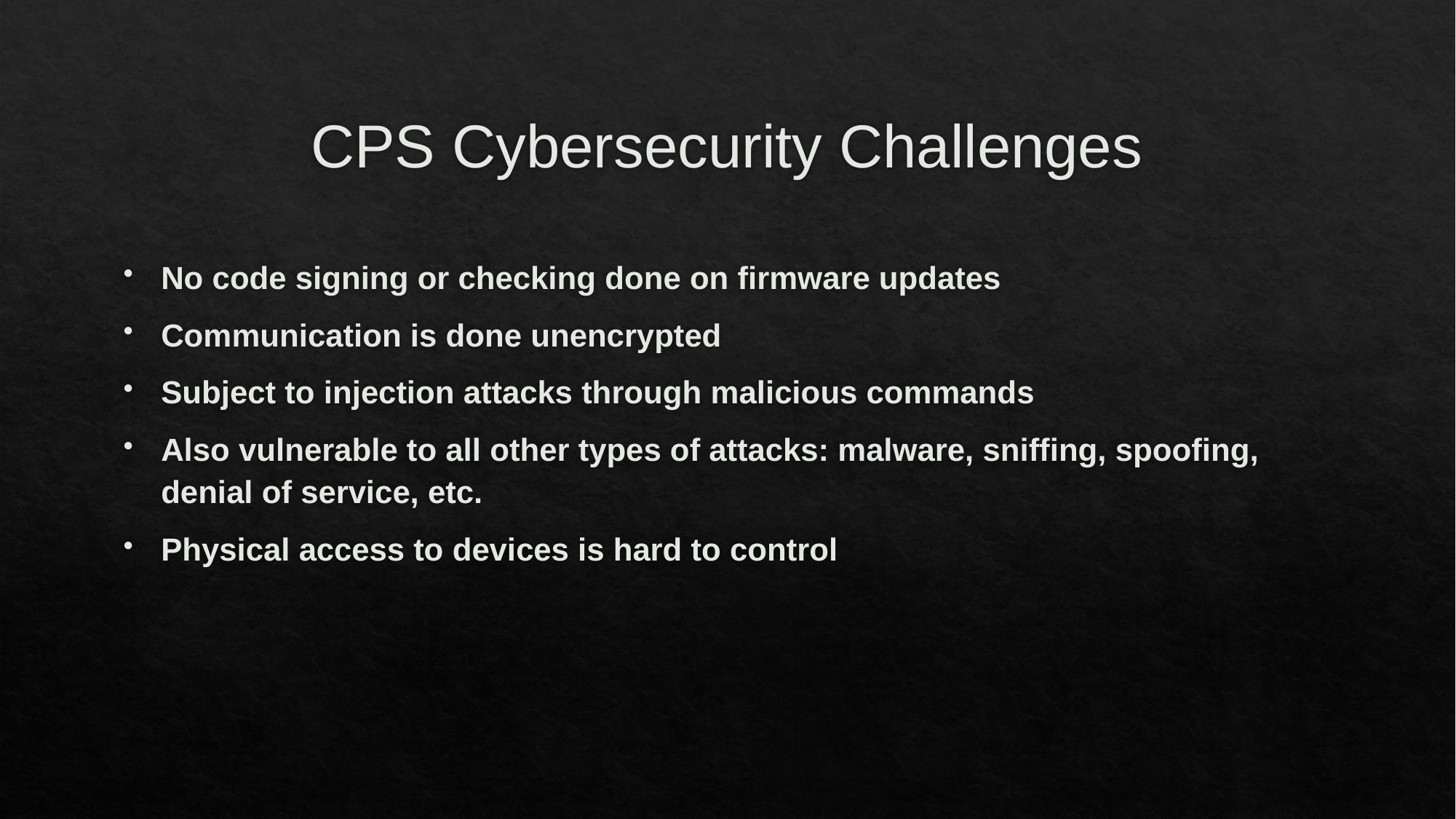

# CPS Cybersecurity Challenges
No code signing or checking done on firmware updates
Communication is done unencrypted
Subject to injection attacks through malicious commands
Also vulnerable to all other types of attacks: malware, sniffing, spoofing, denial of service, etc.
Physical access to devices is hard to control